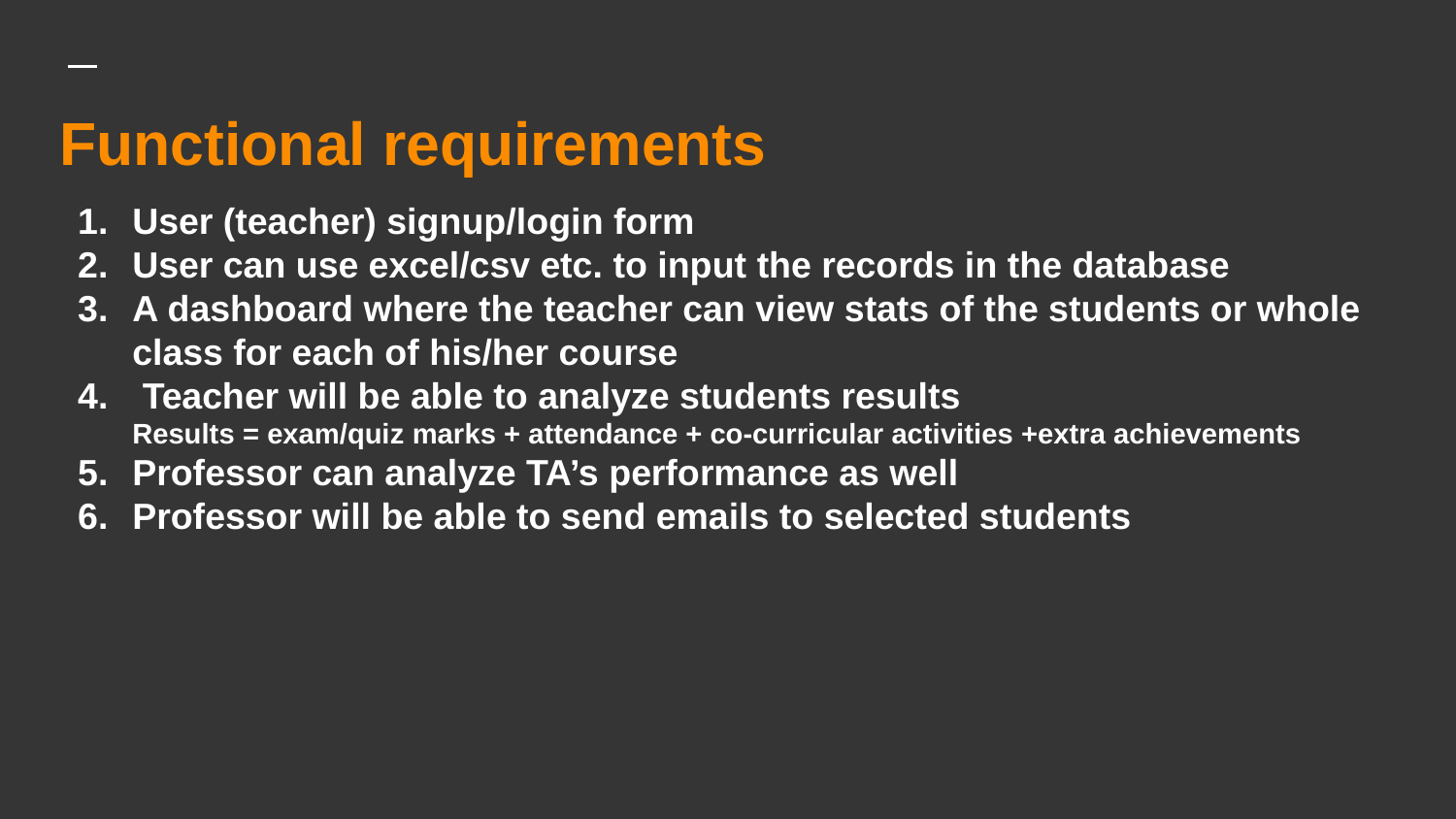

# Functional requirements
User (teacher) signup/login form
User can use excel/csv etc. to input the records in the database
A dashboard where the teacher can view stats of the students or whole class for each of his/her course
 Teacher will be able to analyze students results
Results = exam/quiz marks + attendance + co-curricular activities +extra achievements
Professor can analyze TA’s performance as well
Professor will be able to send emails to selected students